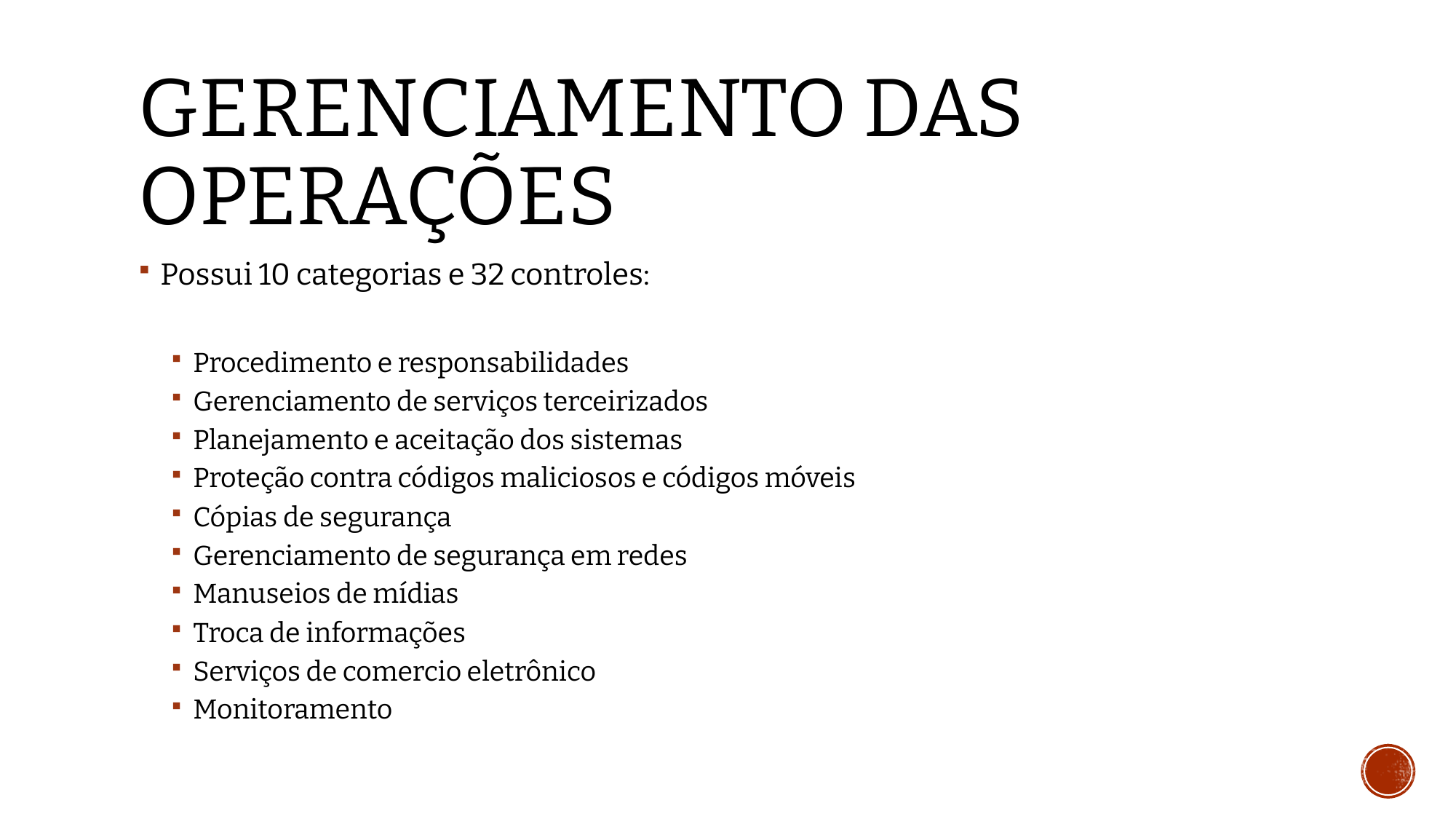

# Gerenciamento das operações
Possui 10 categorias e 32 controles:

Procedimento e responsabilidades
Gerenciamento de serviços terceirizados
Planejamento e aceitação dos sistemas
Proteção contra códigos maliciosos e códigos móveis
Cópias de segurança
Gerenciamento de segurança em redes
Manuseios de mídias
Troca de informações
Serviços de comercio eletrônico
Monitoramento